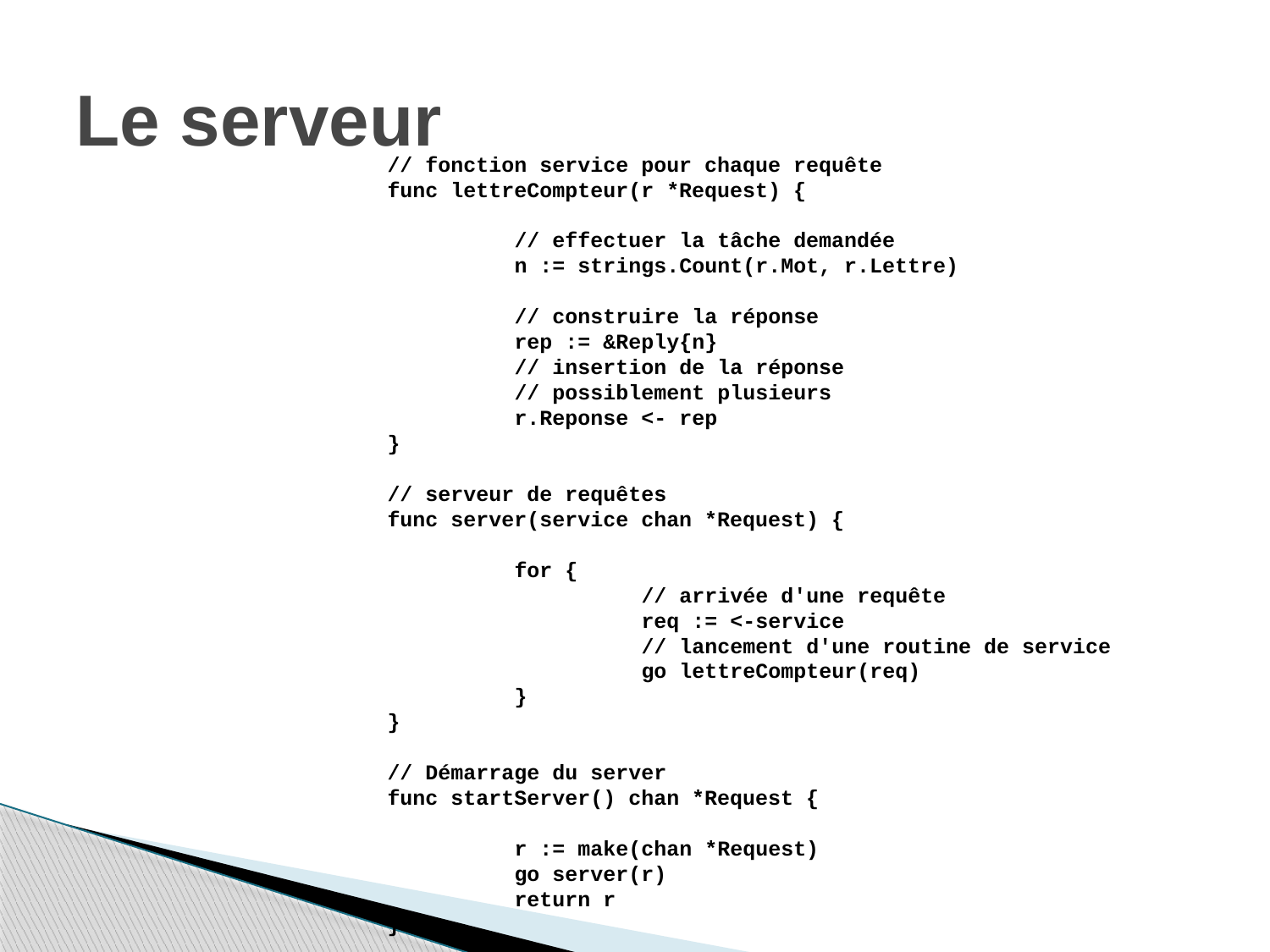

# Le serveur
// fonction service pour chaque requête
func lettreCompteur(r *Request) {

	// effectuer la tâche demandée
	n := strings.Count(r.Mot, r.Lettre)

	// construire la réponse
	rep := &Reply{n}
	// insertion de la réponse
	// possiblement plusieurs
	r.Reponse <- rep
}

// serveur de requêtes
func server(service chan *Request) {

	for {
		// arrivée d'une requête
		req := <-service
		// lancement d'une routine de service
		go lettreCompteur(req)
	}
}

// Démarrage du server
func startServer() chan *Request {

	r := make(chan *Request)
	go server(r)
	return r
}